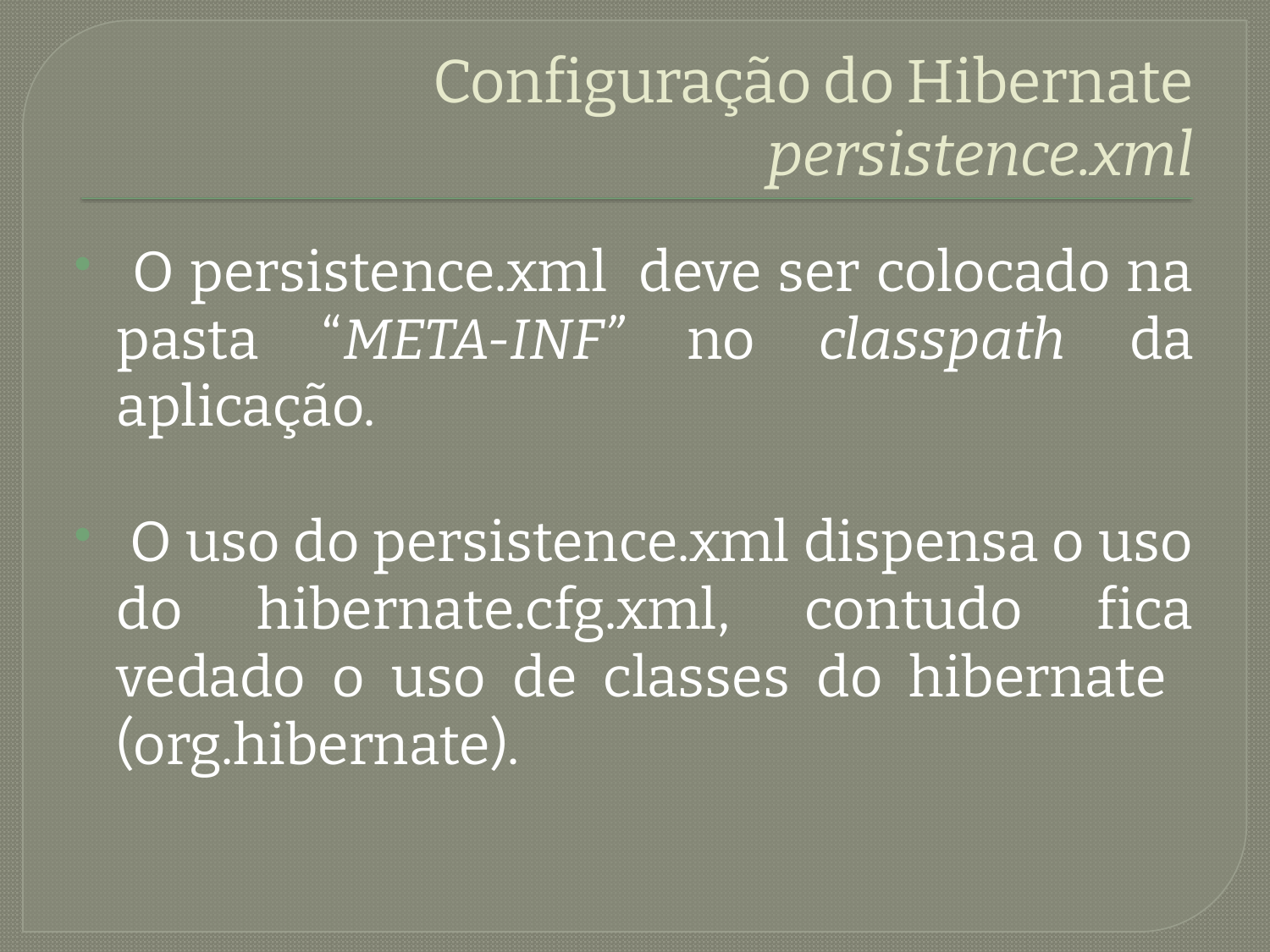

# Configuração do Hibernate persistence.xml
 O persistence.xml  deve ser colocado na pasta “META-INF” no classpath da aplicação.

 O uso do persistence.xml dispensa o uso do hibernate.cfg.xml, contudo fica vedado o uso de classes do hibernate  (org.hibernate).